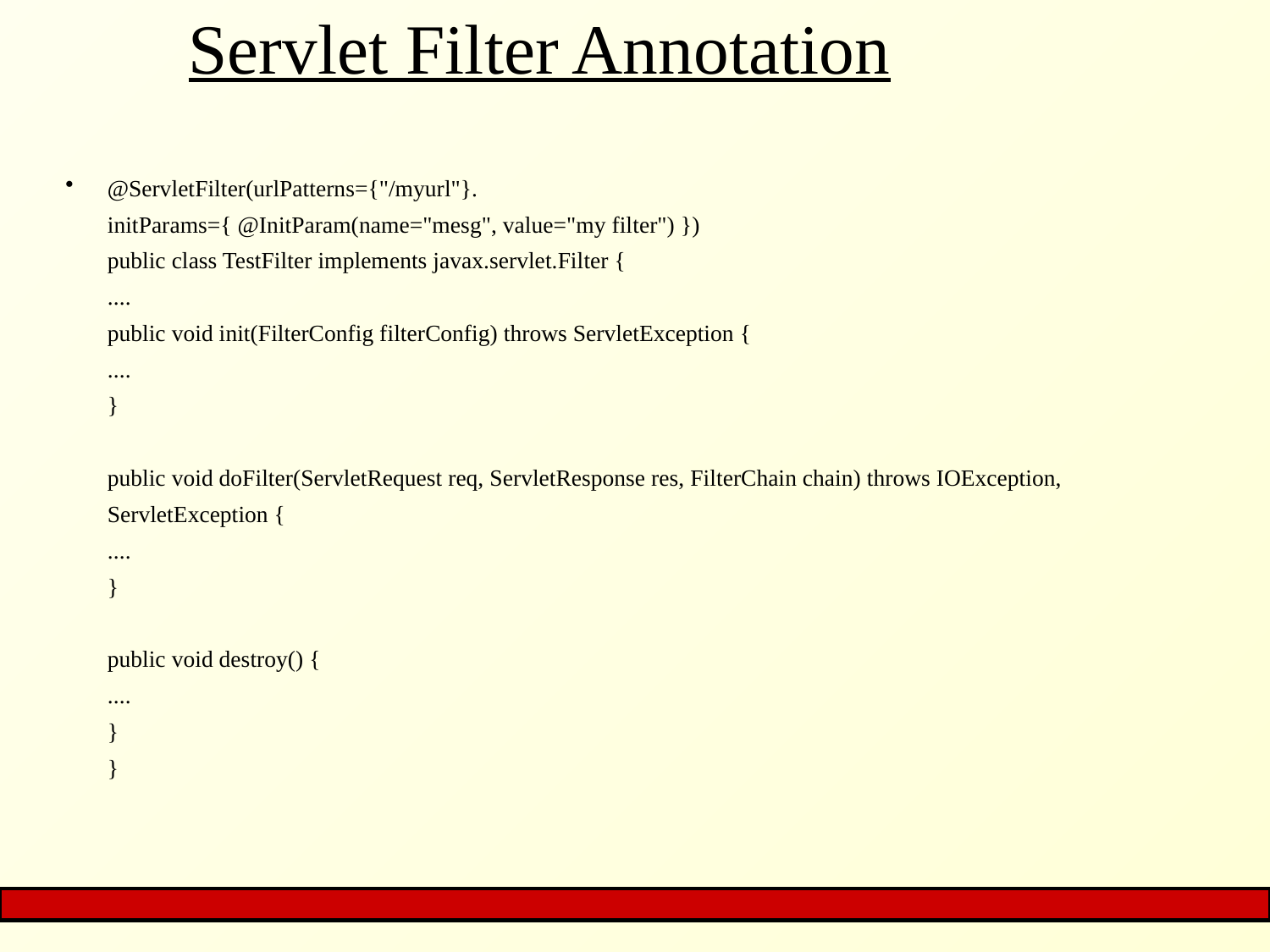

# Servlet Filter Annotation
@ServletFilter(urlPatterns={"/myurl"}.
initParams={ @InitParam(name="mesg", value="my filter") })
public class TestFilter implements javax.servlet.Filter {
....
public void init(FilterConfig filterConfig) throws ServletException {
....
}
public void doFilter(ServletRequest req, ServletResponse res, FilterChain chain) throws IOException, ServletException {
....
}
public void destroy() {
....
}
}